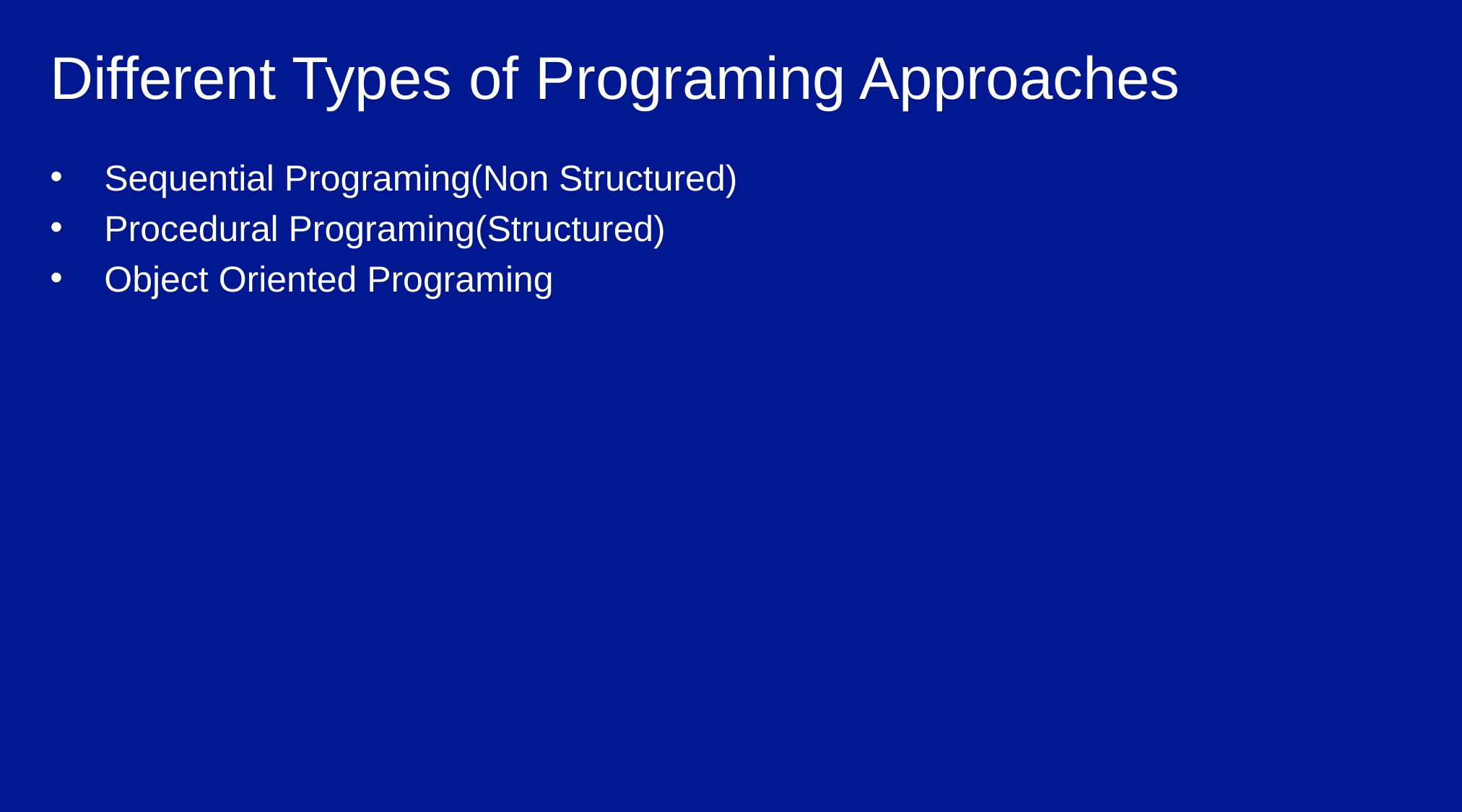

# Different Types of Programing Approaches
Sequential Programing(Non Structured)
Procedural Programing(Structured)
Object Oriented Programing